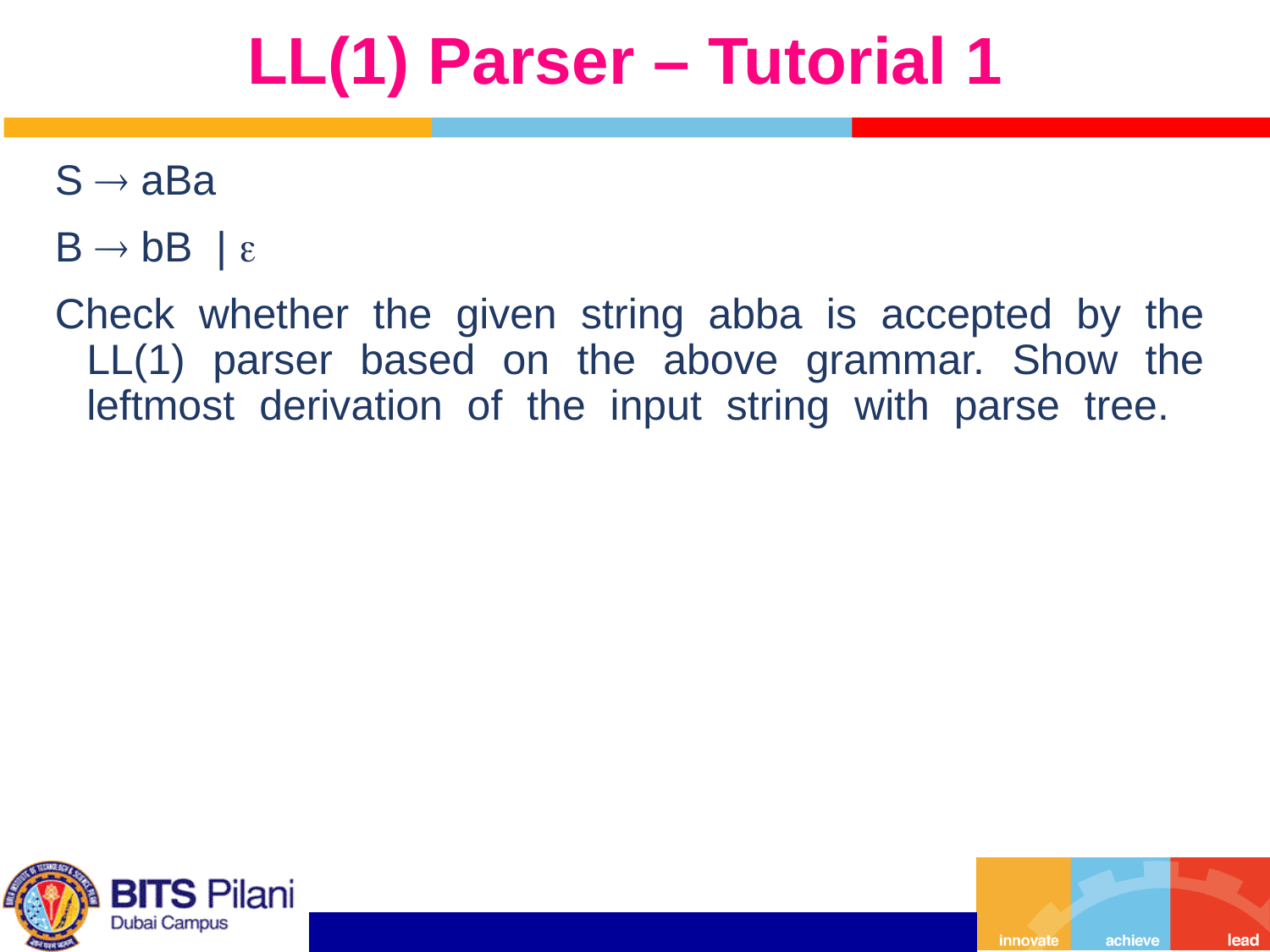

# LL(1) Parser – Tutorial 1
S → aBa
B → bB  | ε
Check whether the given string abba is accepted by the LL(1) parser based on the above grammar. Show the leftmost derivation of the input string with parse tree.
41